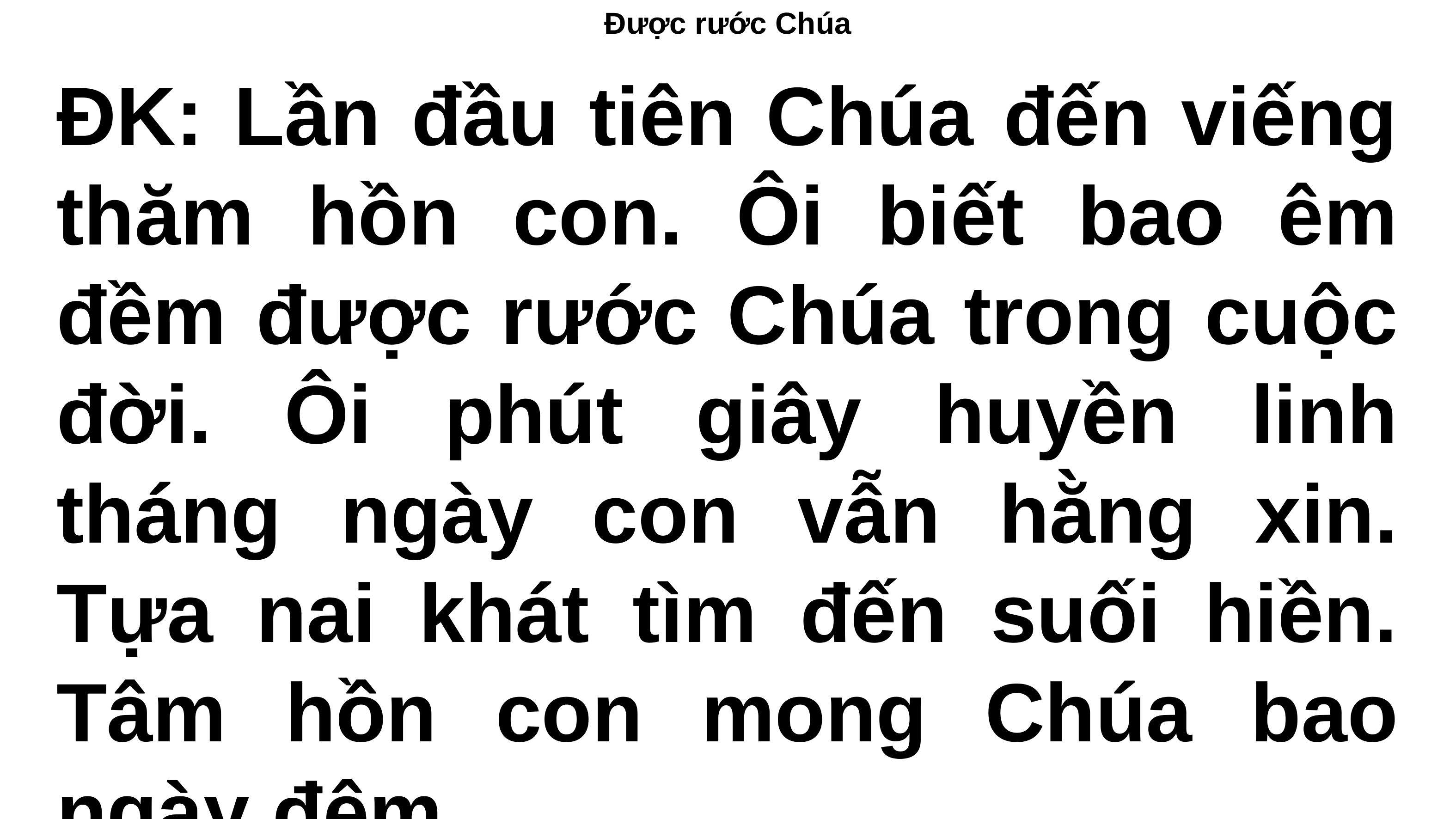

# Được rước Chúa
ĐK: Lần đầu tiên Chúa đến viếng thăm hồn con. Ôi biết bao êm đềm được rước Chúa trong cuộc đời. Ôi phút giây huyền linh tháng ngày con vẫn hằng xin. Tựa nai khát tìm đến suối hiền. Tâm hồn con mong Chúa bao ngày đêm.